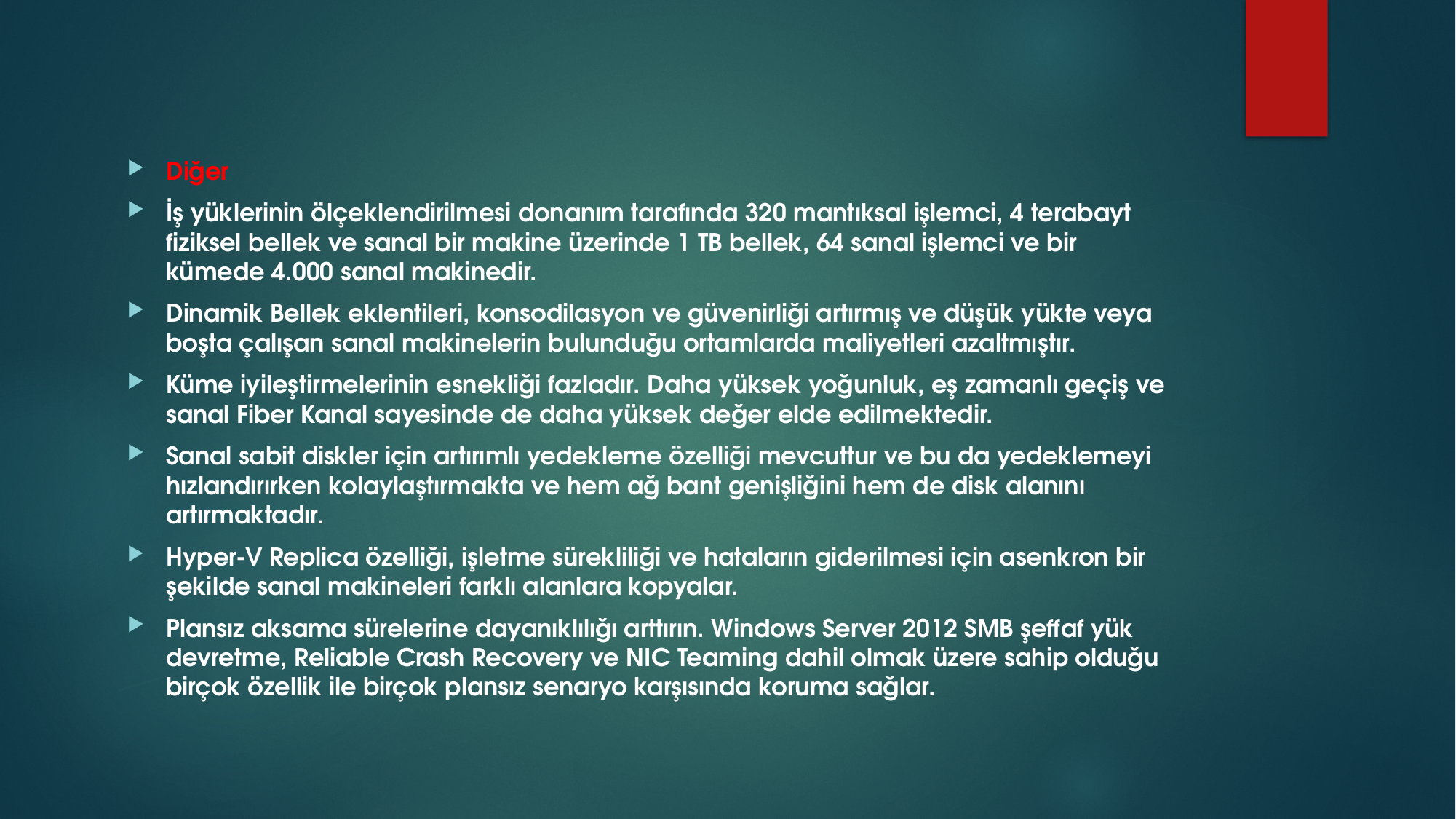

#
Diğer
İş yüklerinin ölçeklendirilmesi donanım tarafında 320 mantıksal işlemci, 4 terabayt fiziksel bellek ve sanal bir makine üzerinde 1 TB bellek, 64 sanal işlemci ve bir kümede 4.000 sanal makinedir.
Dinamik Bellek eklentileri, konsodilasyon ve güvenirliği artırmış ve düşük yükte veya boşta çalışan sanal makinelerin bulunduğu ortamlarda maliyetleri azaltmıştır.
Küme iyileştirmelerinin esnekliği fazladır. Daha yüksek yoğunluk, eş zamanlı geçiş ve sanal Fiber Kanal sayesinde de daha yüksek değer elde edilmektedir.
Sanal sabit diskler için artırımlı yedekleme özelliği mevcuttur ve bu da yedeklemeyi hızlandırırken kolaylaştırmakta ve hem ağ bant genişliğini hem de disk alanını artırmaktadır.
Hyper-V Replica özelliği, işletme sürekliliği ve hataların giderilmesi için asenkron bir şekilde sanal makineleri farklı alanlara kopyalar.
Plansız aksama sürelerine dayanıklılığı arttırın. Windows Server 2012 SMB şeffaf yük devretme, Reliable Crash Recovery ve NIC Teaming dahil olmak üzere sahip olduğu birçok özellik ile birçok plansız senaryo karşısında koruma sağlar.